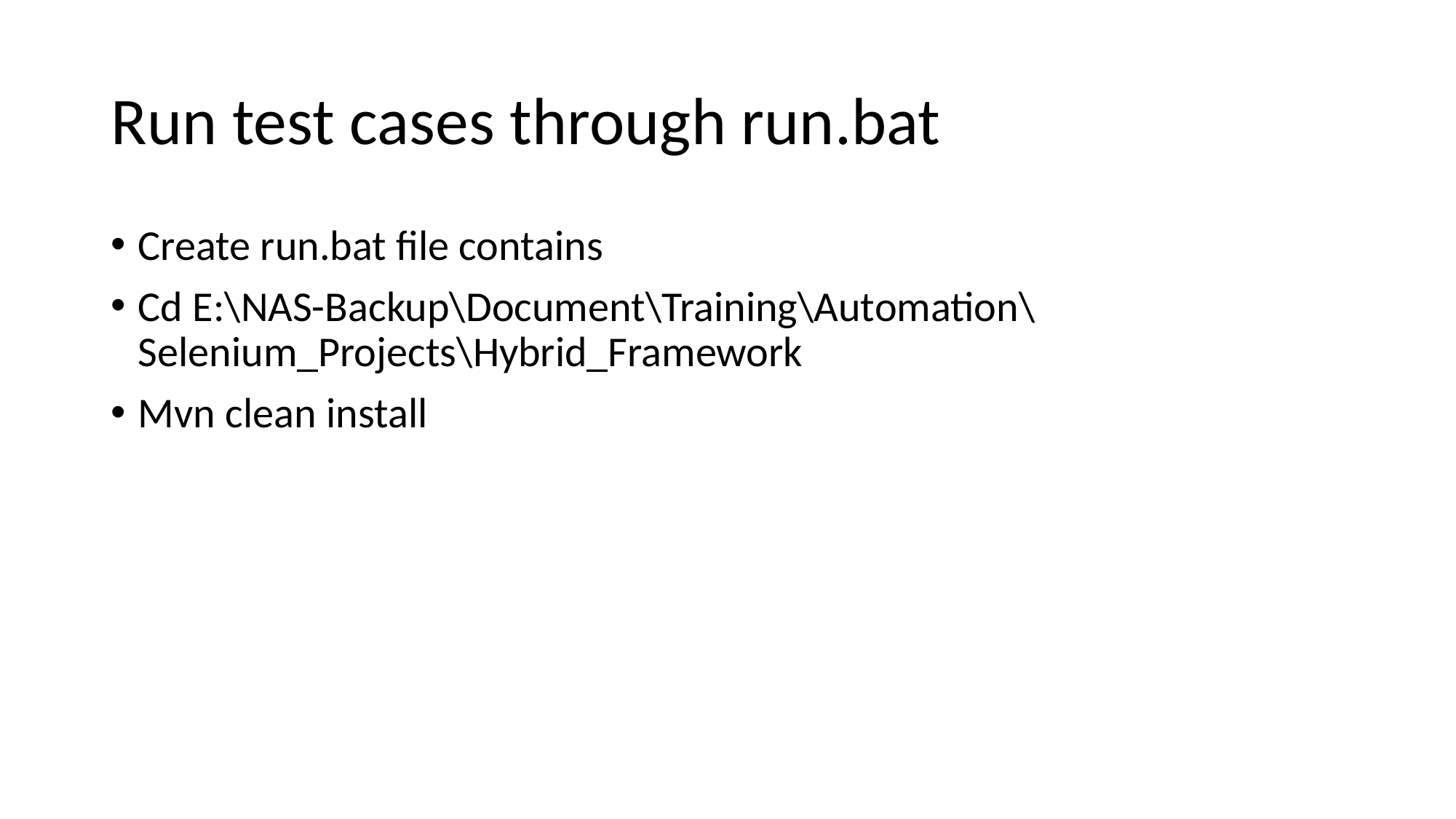

# Run test cases through run.bat
Create run.bat file contains
Cd E:\NAS-Backup\Document\Training\Automation\Selenium_Projects\Hybrid_Framework
Mvn clean install